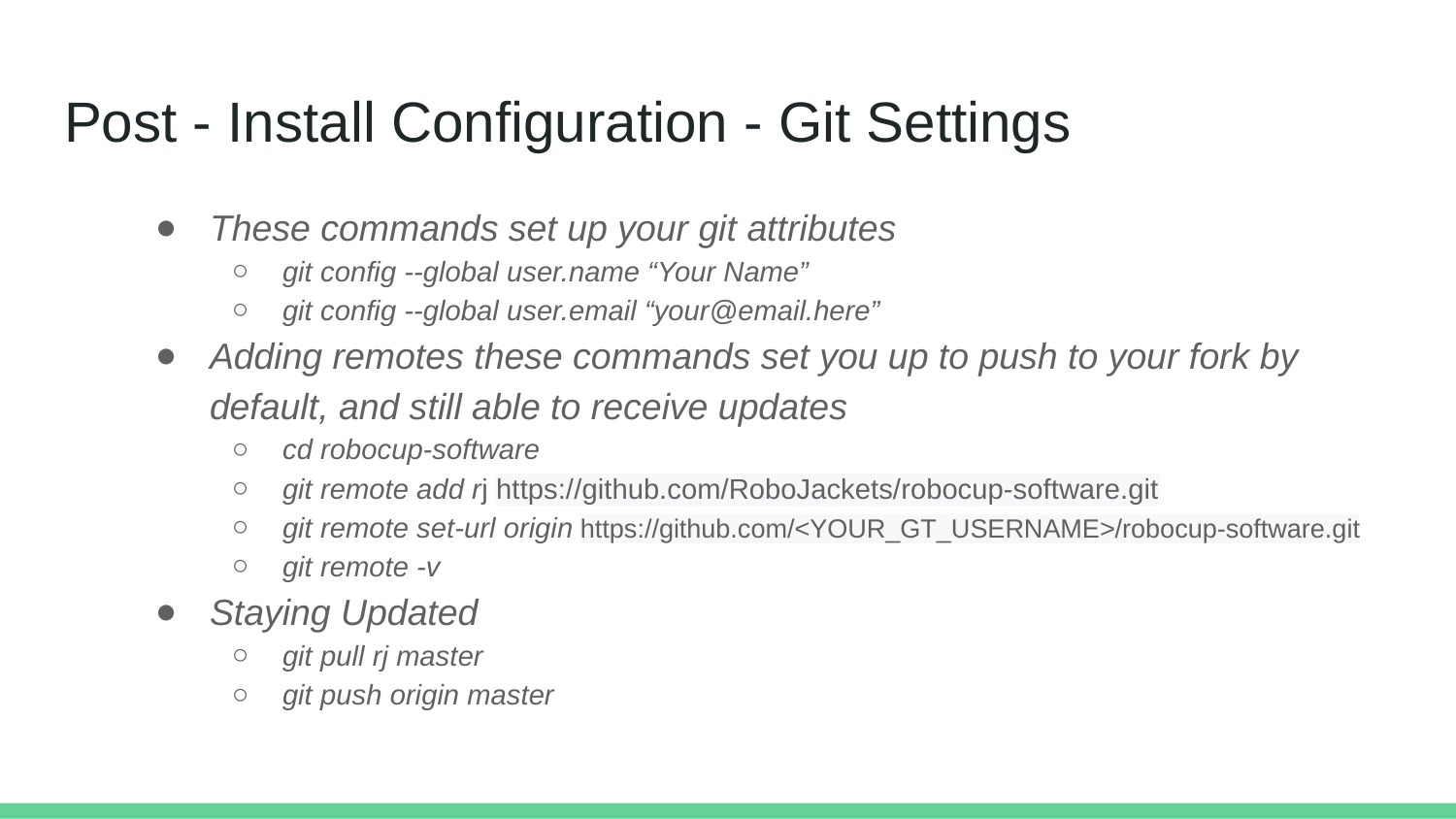

# Post - Install Configuration - Git Settings
These commands set up your git attributes
git config --global user.name “Your Name”
git config --global user.email “your@email.here”
Adding remotes these commands set you up to push to your fork by default, and still able to receive updates
cd robocup-software
git remote add rj https://github.com/RoboJackets/robocup-software.git
git remote set-url origin https://github.com/<YOUR_GT_USERNAME>/robocup-software.git
git remote -v
Staying Updated
git pull rj master
git push origin master